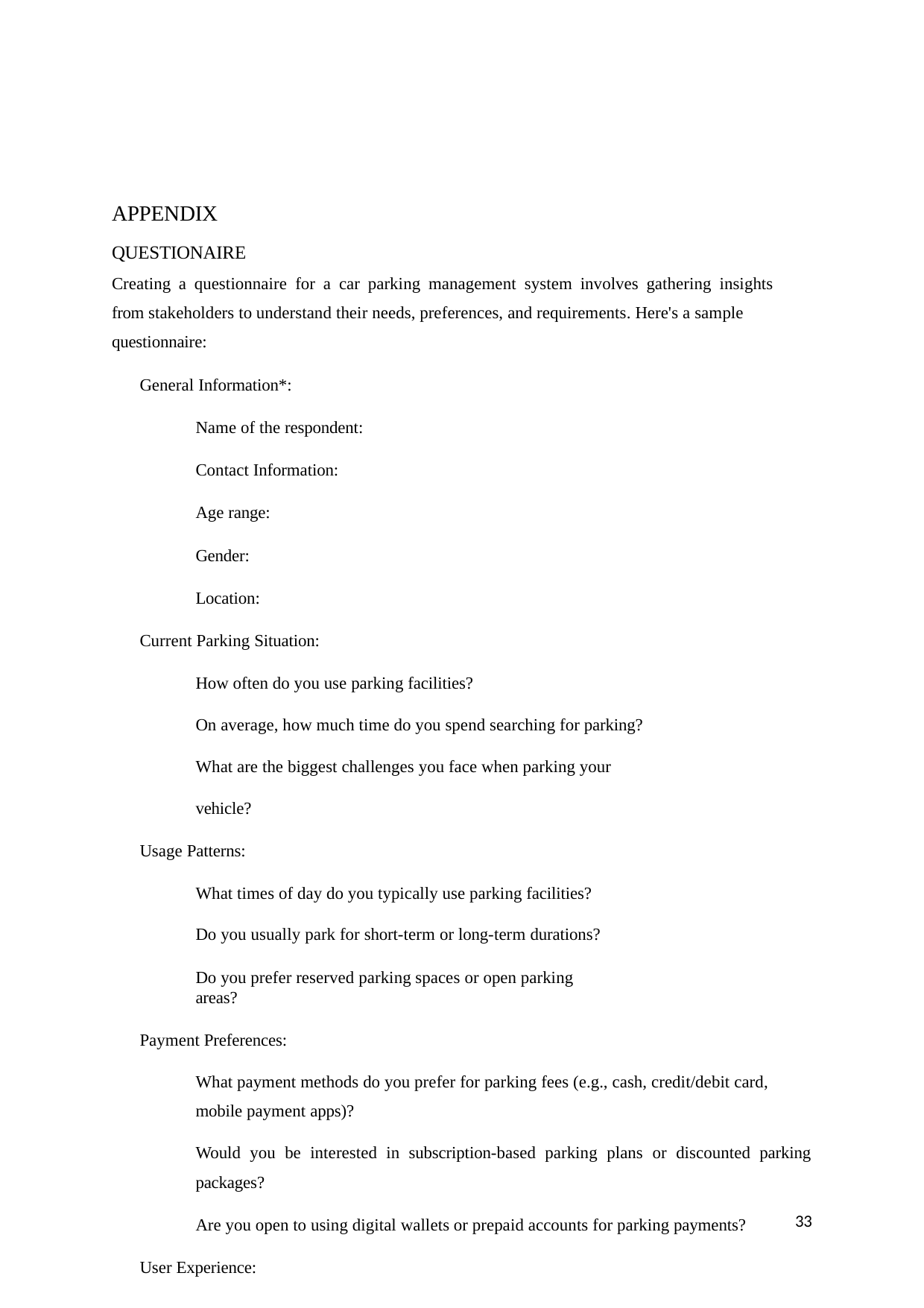

APPENDIX
QUESTIONAIRE
Creating a questionnaire for a car parking management system involves gathering insights from stakeholders to understand their needs, preferences, and requirements. Here's a sample questionnaire:

General Information*:

Name of the respondent:

Contact Information:

Age range:

Gender:

Location:

Current Parking Situation:

How often do you use parking facilities?
On average, how much time do you spend searching for parking? What are the biggest challenges you face when parking your vehicle?

Usage Patterns:
What times of day do you typically use parking facilities? Do you usually park for short-term or long-term durations?

Do you prefer reserved parking spaces or open parking areas?

Payment Preferences:
What payment methods do you prefer for parking fees (e.g., cash, credit/debit card, mobile payment apps)?
Would you be interested in subscription-based parking plans or discounted parking packages?

Are you open to using digital wallets or prepaid accounts for parking payments?

User Experience:
33